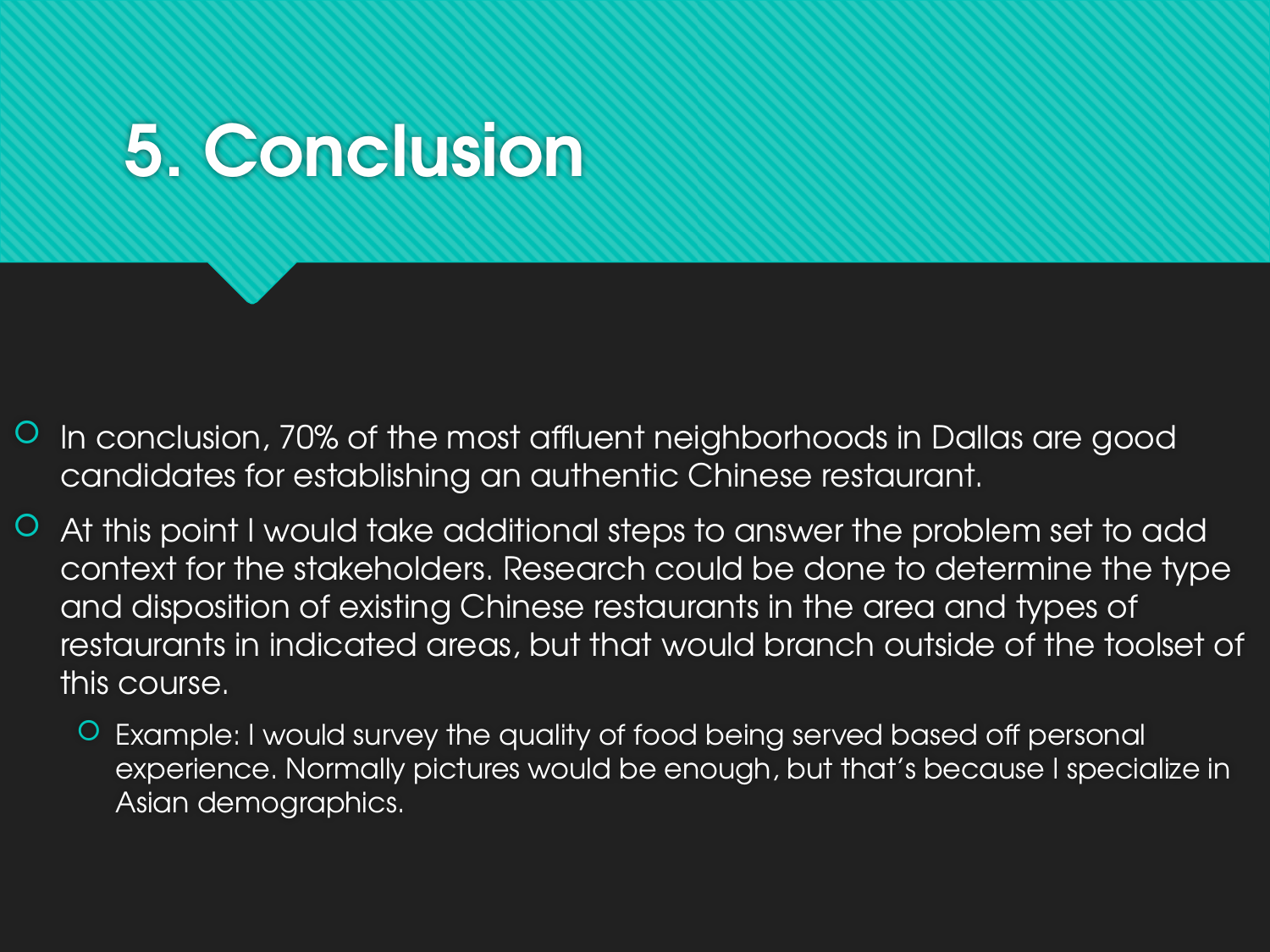

# 5. Conclusion
In conclusion, 70% of the most affluent neighborhoods in Dallas are good candidates for establishing an authentic Chinese restaurant.
At this point I would take additional steps to answer the problem set to add context for the stakeholders. Research could be done to determine the type and disposition of existing Chinese restaurants in the area and types of restaurants in indicated areas, but that would branch outside of the toolset of this course.
Example: I would survey the quality of food being served based off personal experience. Normally pictures would be enough, but that’s because I specialize in Asian demographics.